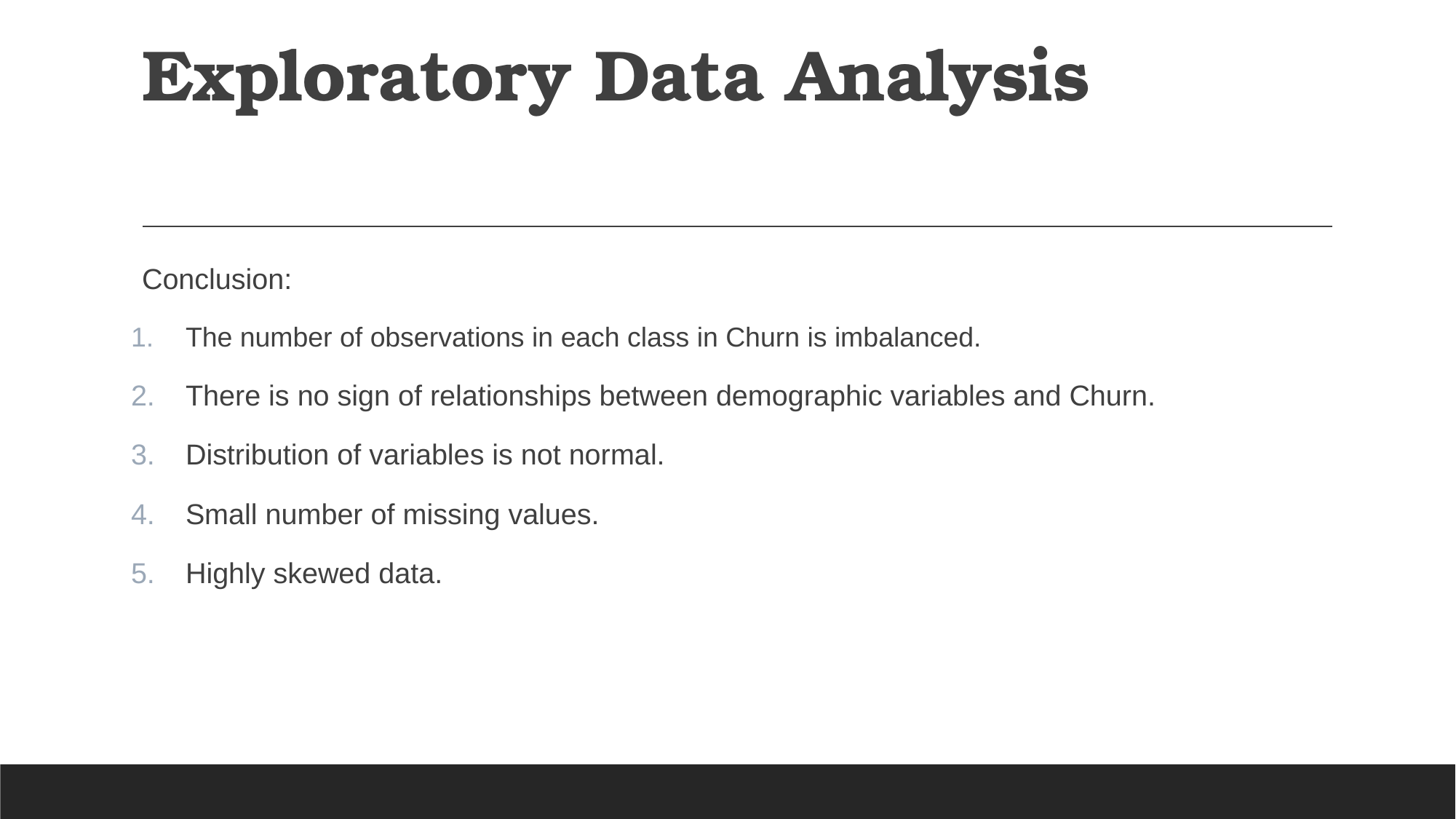

# Exploratory Data Analysis
Conclusion:
The number of observations in each class in Churn is imbalanced.
There is no sign of relationships between demographic variables and Churn.
Distribution of variables is not normal.
Small number of missing values.
Highly skewed data.